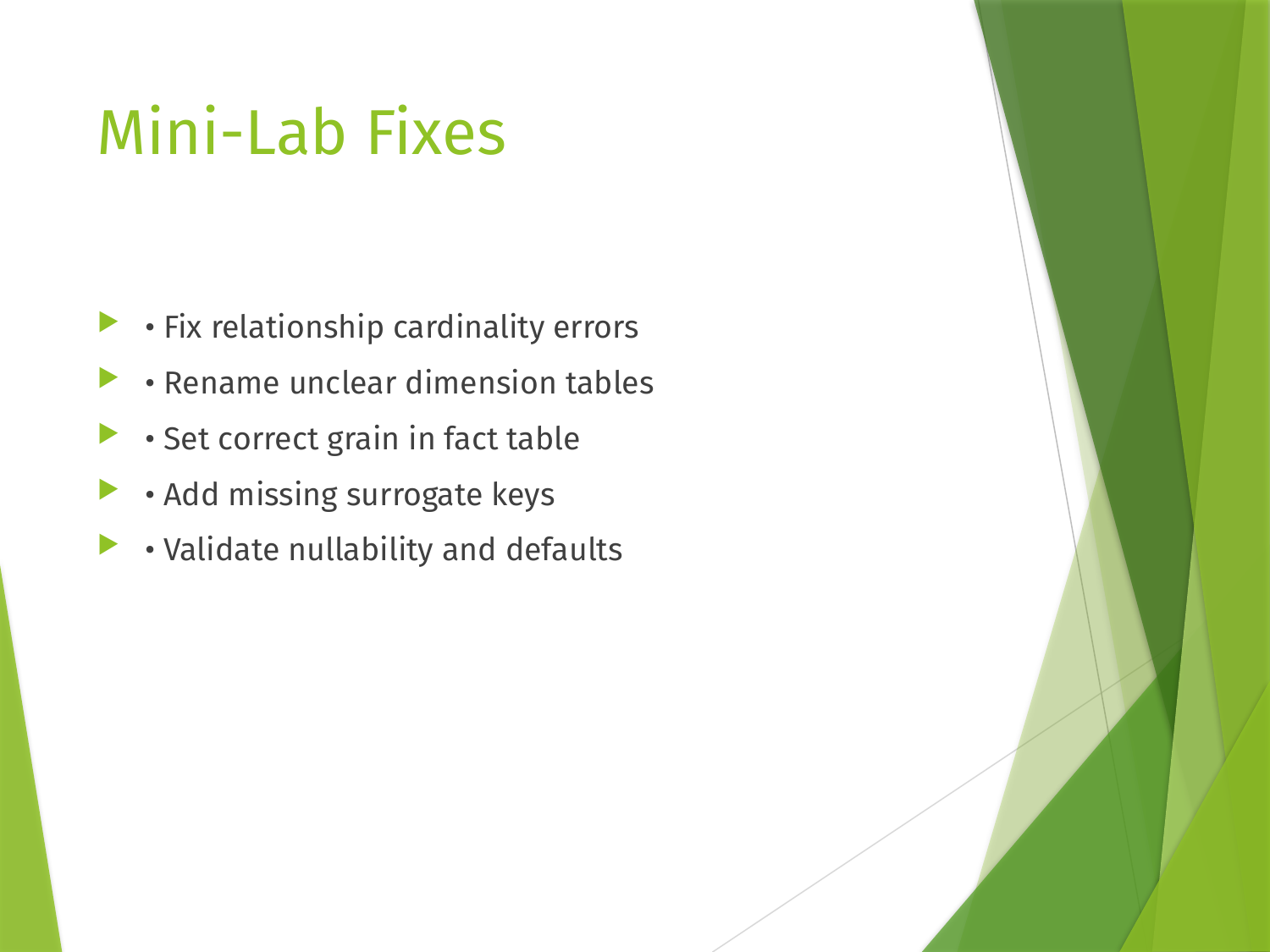

# Mini-Lab Fixes
• Fix relationship cardinality errors
• Rename unclear dimension tables
• Set correct grain in fact table
• Add missing surrogate keys
• Validate nullability and defaults